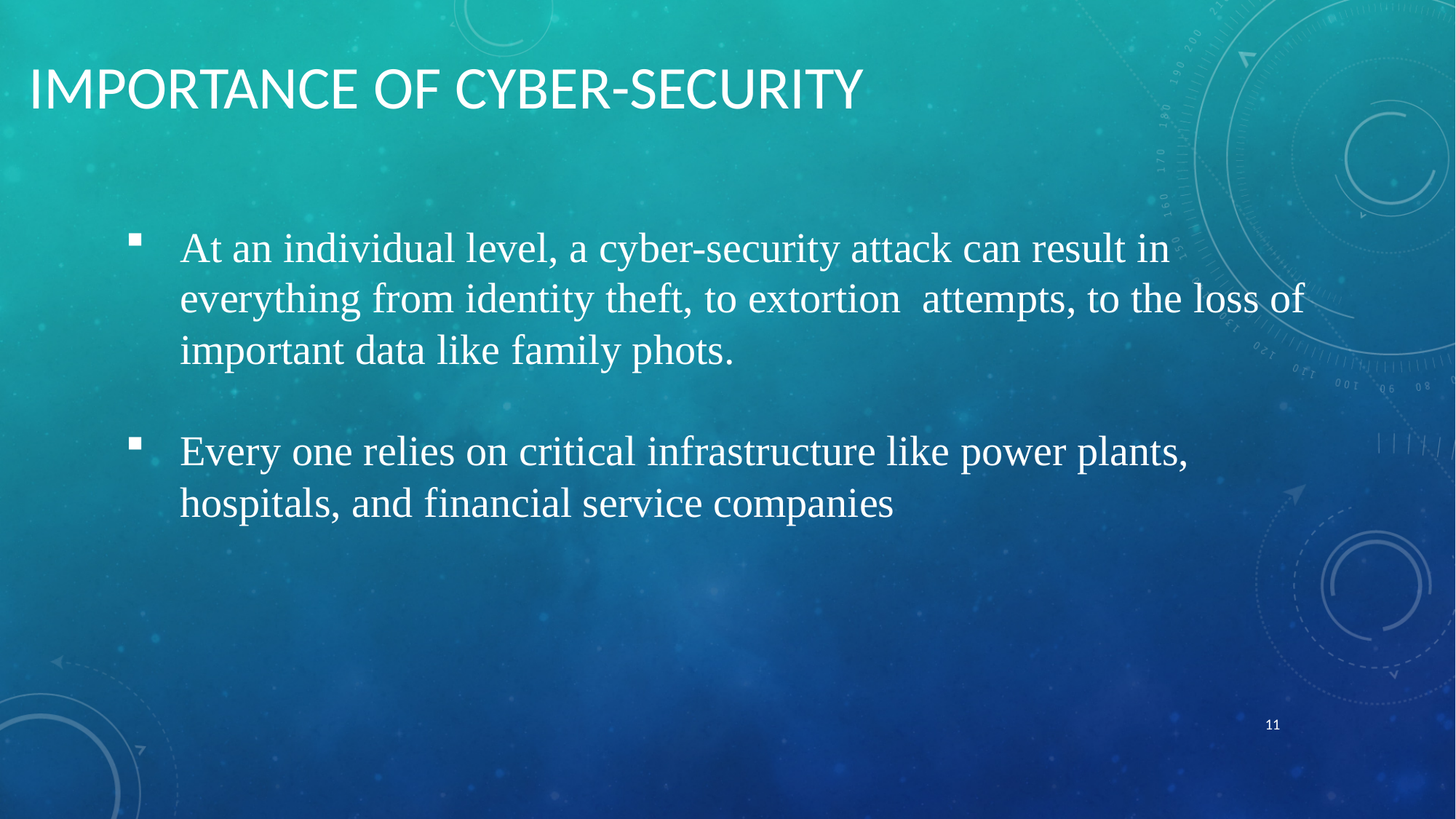

# Importance of cyber-security
At an individual level, a cyber-security attack can result in everything from identity theft, to extortion  attempts, to the loss of important data like family phots.

Every one relies on critical infrastructure like power plants, hospitals, and financial service companies
11